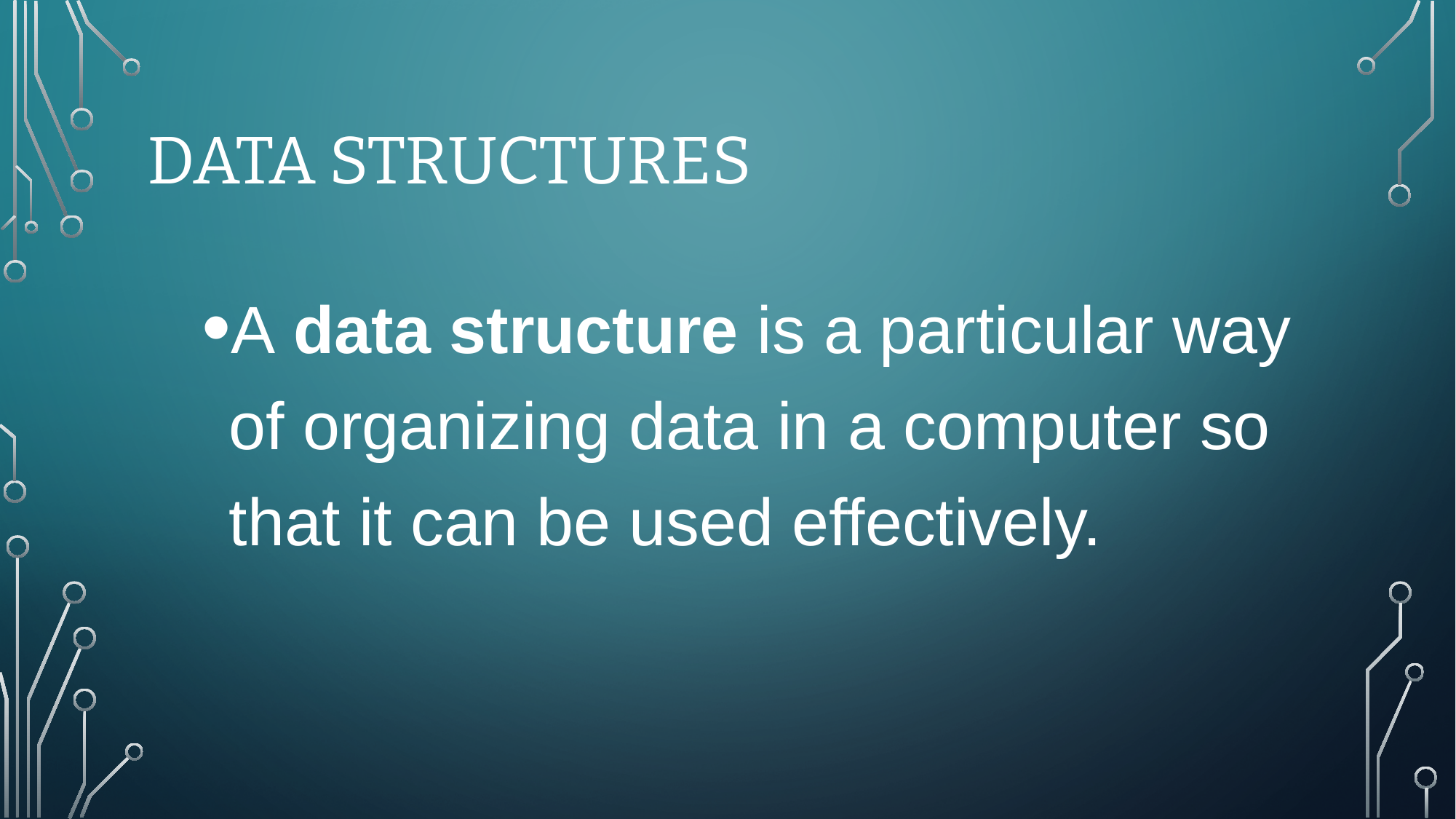

# Data structures
A data structure is a particular way of organizing data in a computer so that it can be used effectively.